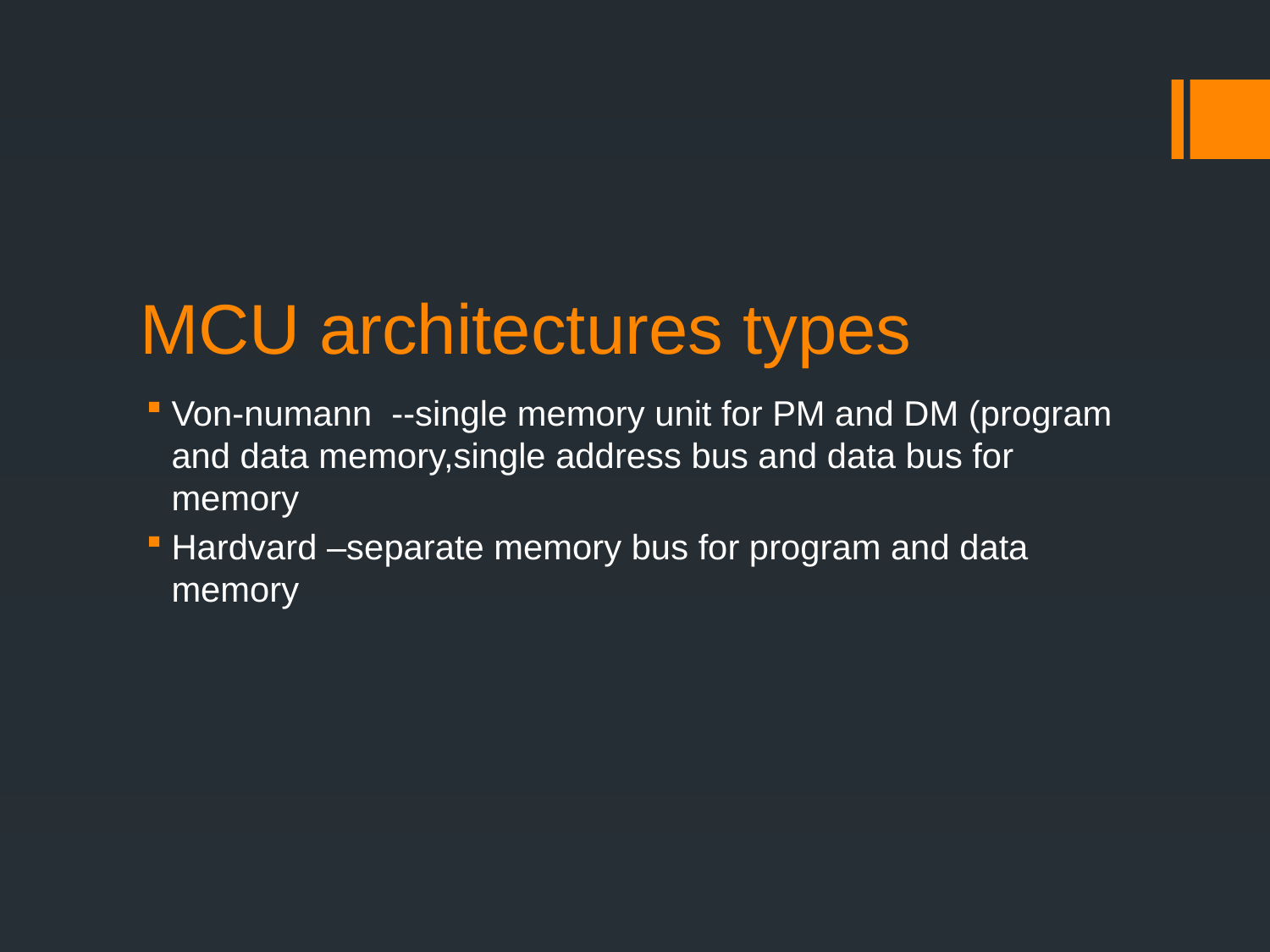

# MCU architectures types
Von-numann  --single memory unit for PM and DM (program and data memory,single address bus and data bus for memory
Hardvard –separate memory bus for program and data memory